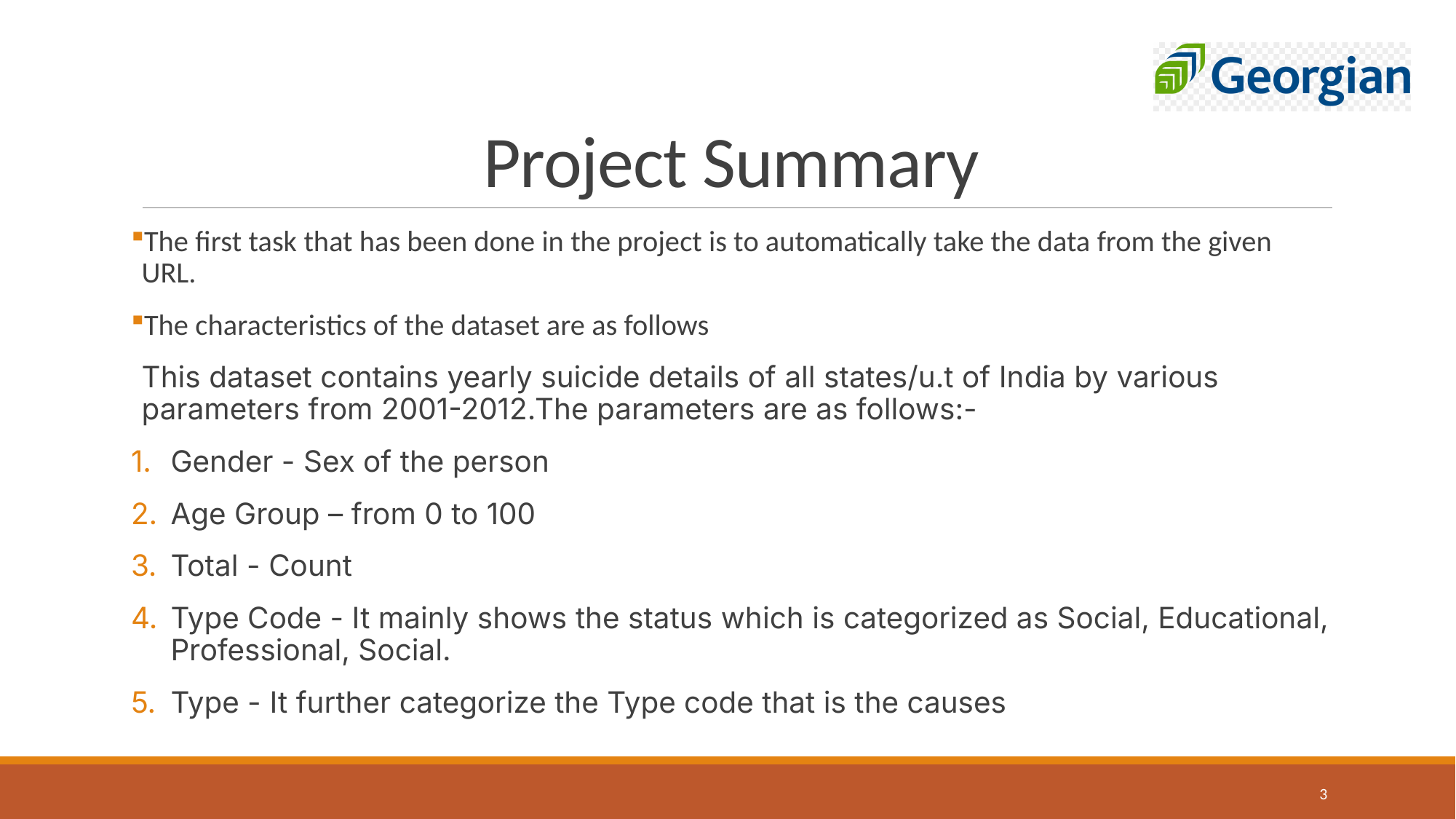

# Project Summary
The first task that has been done in the project is to automatically take the data from the given URL.
The characteristics of the dataset are as follows
This dataset contains yearly suicide details of all states/u.t of India by various parameters from 2001-2012.The parameters are as follows:-
Gender - Sex of the person
Age Group – from 0 to 100
Total - Count
Type Code - It mainly shows the status which is categorized as Social, Educational, Professional, Social.
Type - It further categorize the Type code that is the causes

3